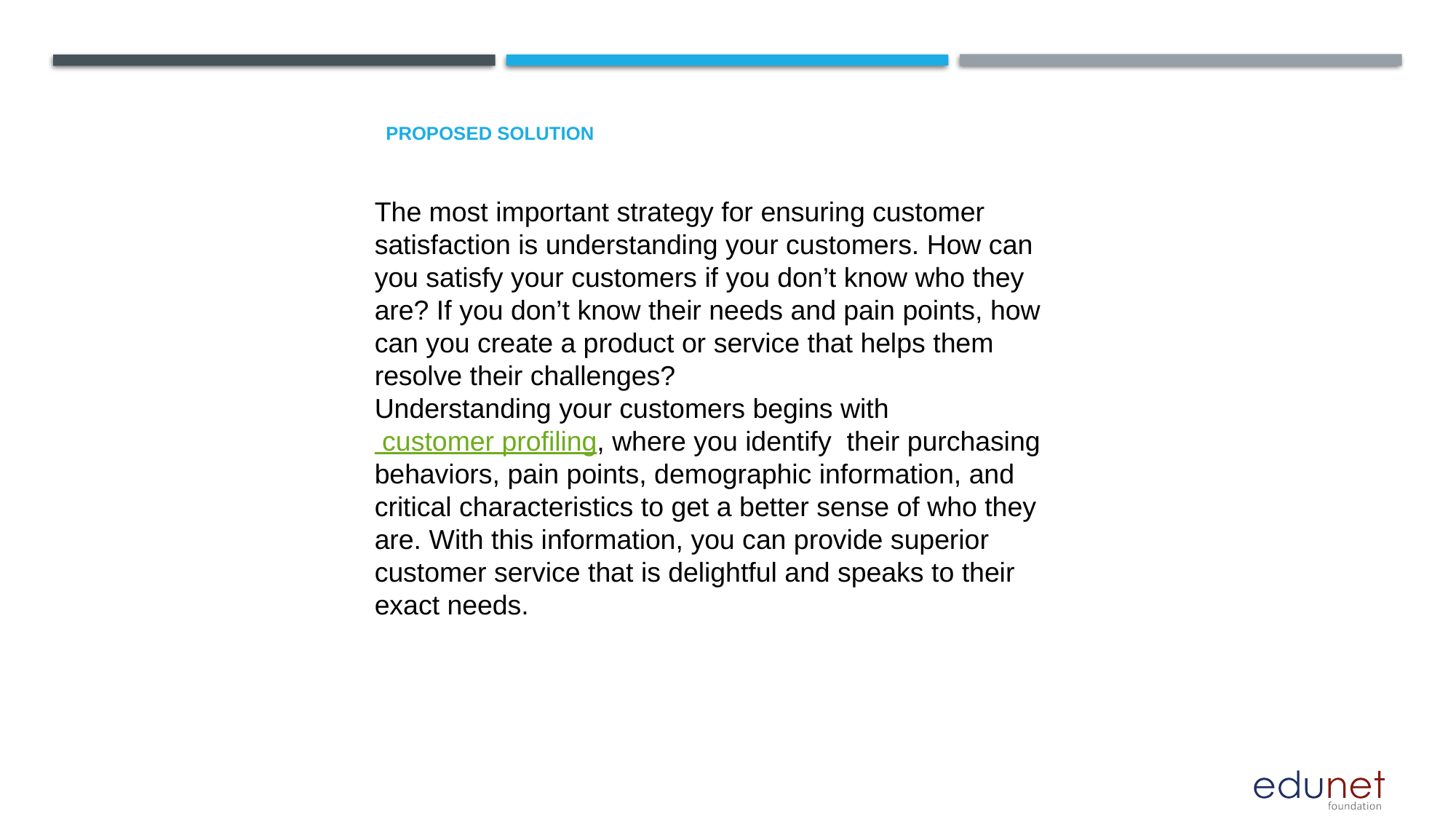

# Proposed Solution
The most important strategy for ensuring customer satisfaction is understanding your customers. How can you satisfy your customers if you don’t know who they are? If you don’t know their needs and pain points, how can you create a product or service that helps them resolve their challenges?
Understanding your customers begins with customer profiling, where you identify  their purchasing behaviors, pain points, demographic information, and critical characteristics to get a better sense of who they are. With this information, you can provide superior customer service that is delightful and speaks to their exact needs.